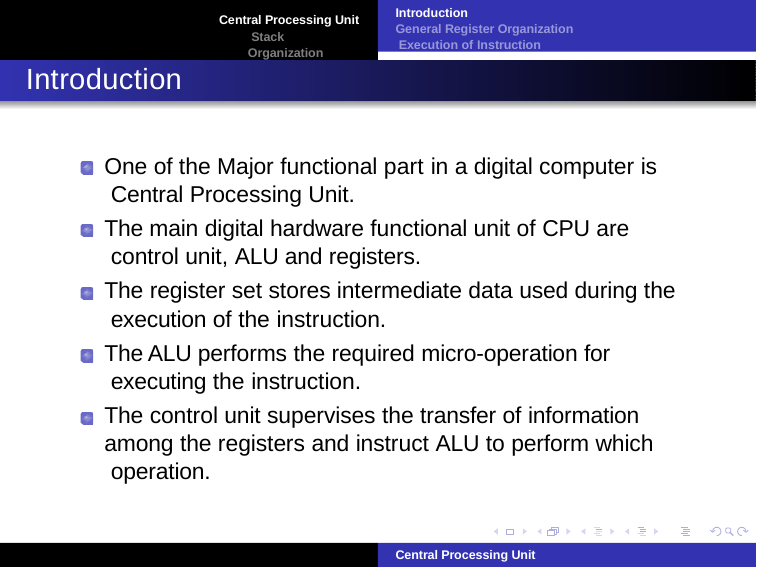

Introduction
General Register Organization  Execution of Instruction
Central Processing Unit  Stack Organization
Introduction

One of the Major functional part in a digital computer is  Central Processing Unit.
The main digital hardware functional unit of CPU are  control unit, ALU and registers.
The register set stores intermediate data used during the  execution of the instruction.
The ALU performs the required micro-operation for  executing the instruction.
The control unit supervises the transfer of information  among the registers and instruct ALU to perform which  operation.

Central Processing Unit